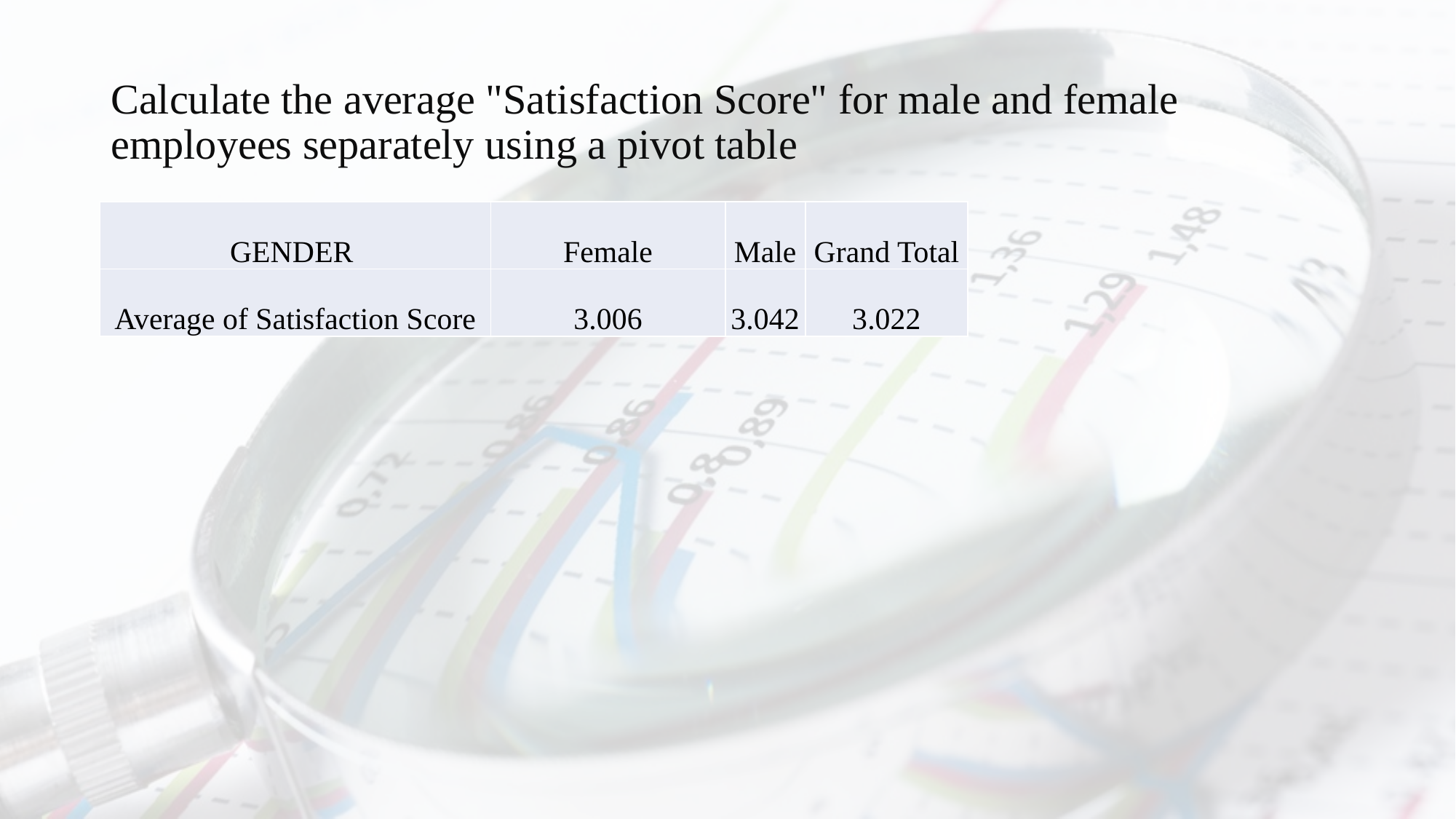

# Calculate the average "Satisfaction Score" for male and female employees separately using a pivot table
| GENDER | Female | Male | Grand Total |
| --- | --- | --- | --- |
| Average of Satisfaction Score | 3.006 | 3.042 | 3.022 |